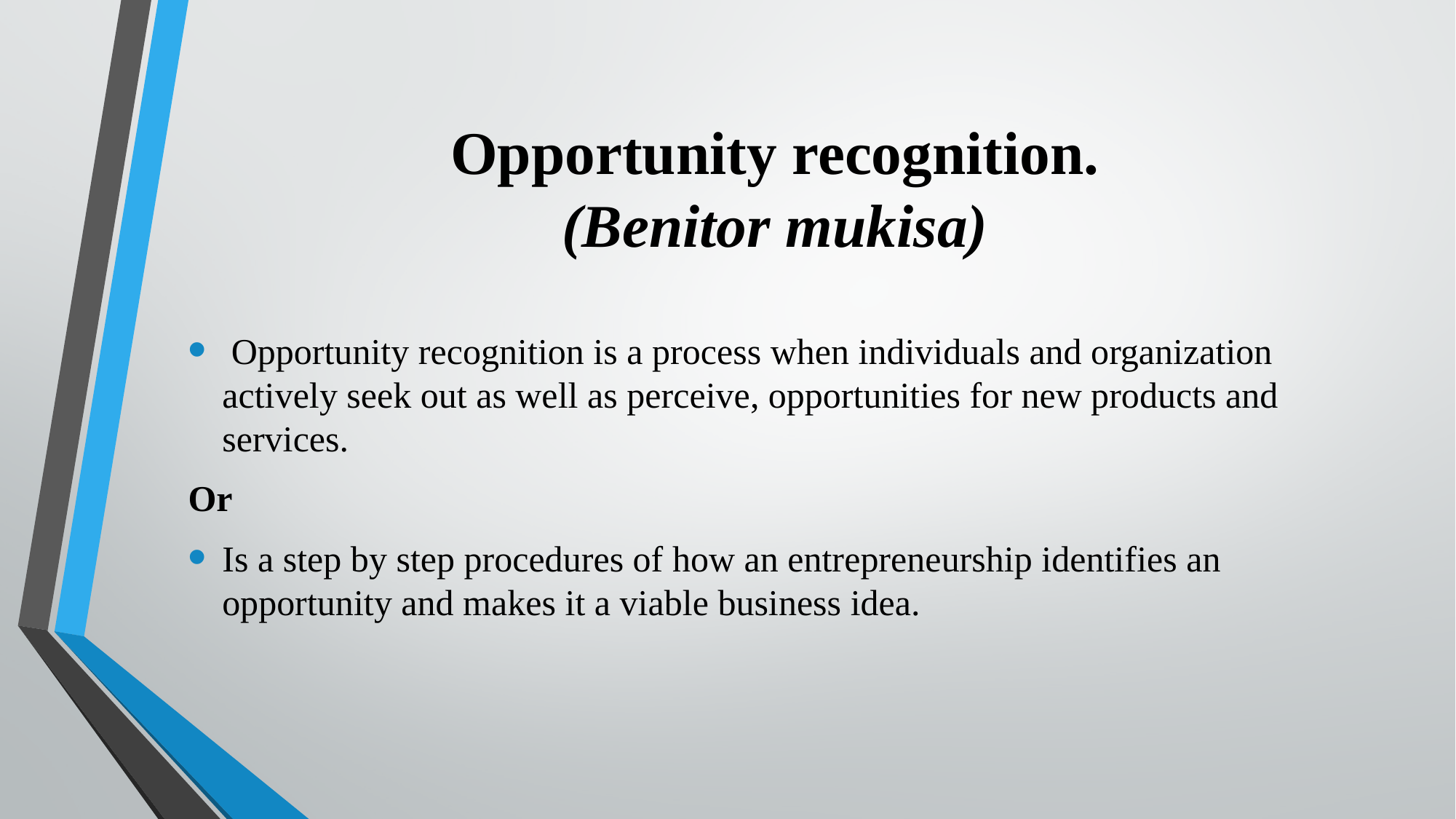

# Opportunity recognition. (Benitor mukisa)
 Opportunity recognition is a process when individuals and organization actively seek out as well as perceive, opportunities for new products and services.
Or
Is a step by step procedures of how an entrepreneurship identifies an opportunity and makes it a viable business idea.